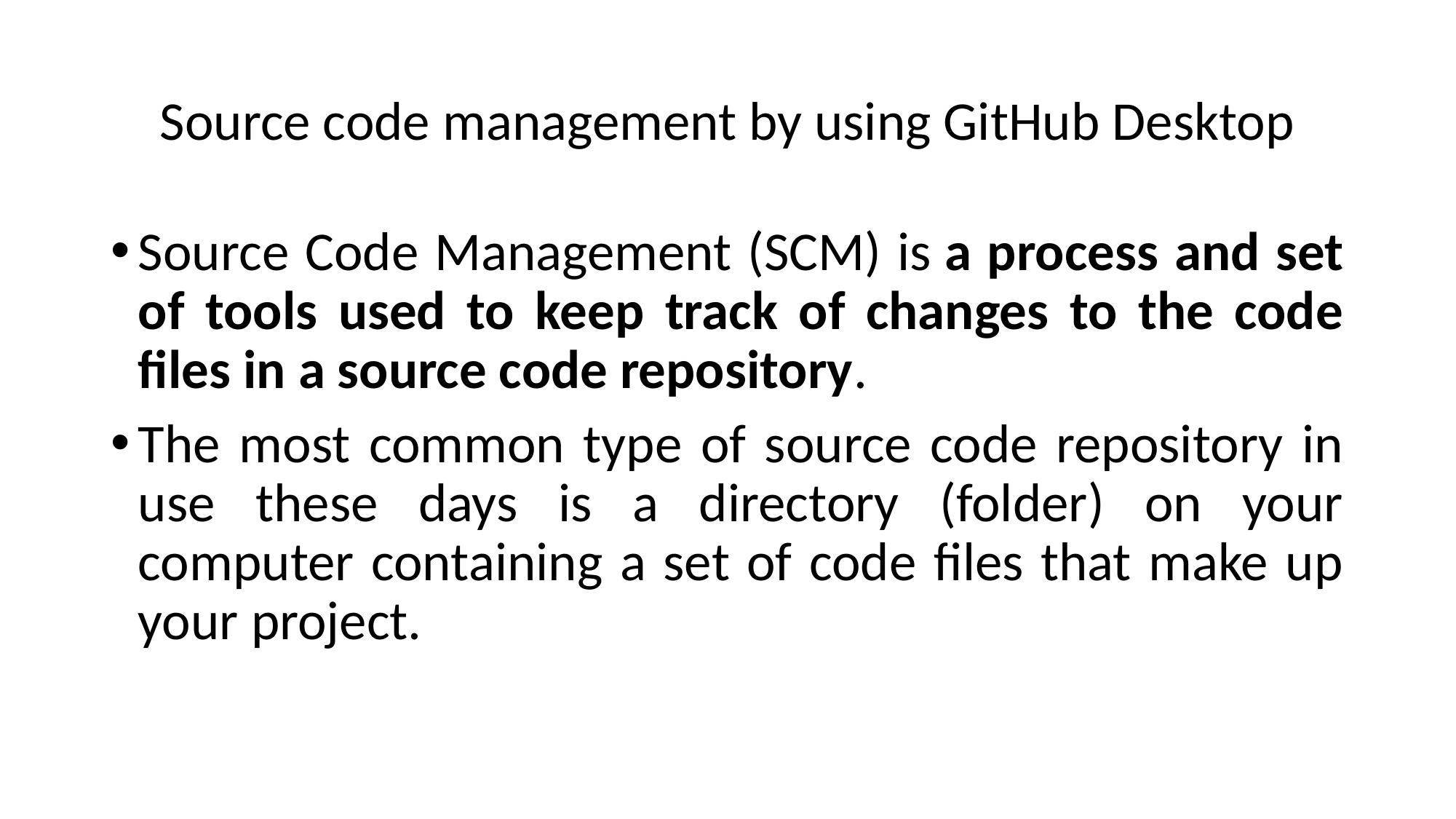

# Source code management by using GitHub Desktop
Source Code Management (SCM) is a process and set of tools used to keep track of changes to the code files in a source code repository.
The most common type of source code repository in use these days is a directory (folder) on your computer containing a set of code files that make up your project.